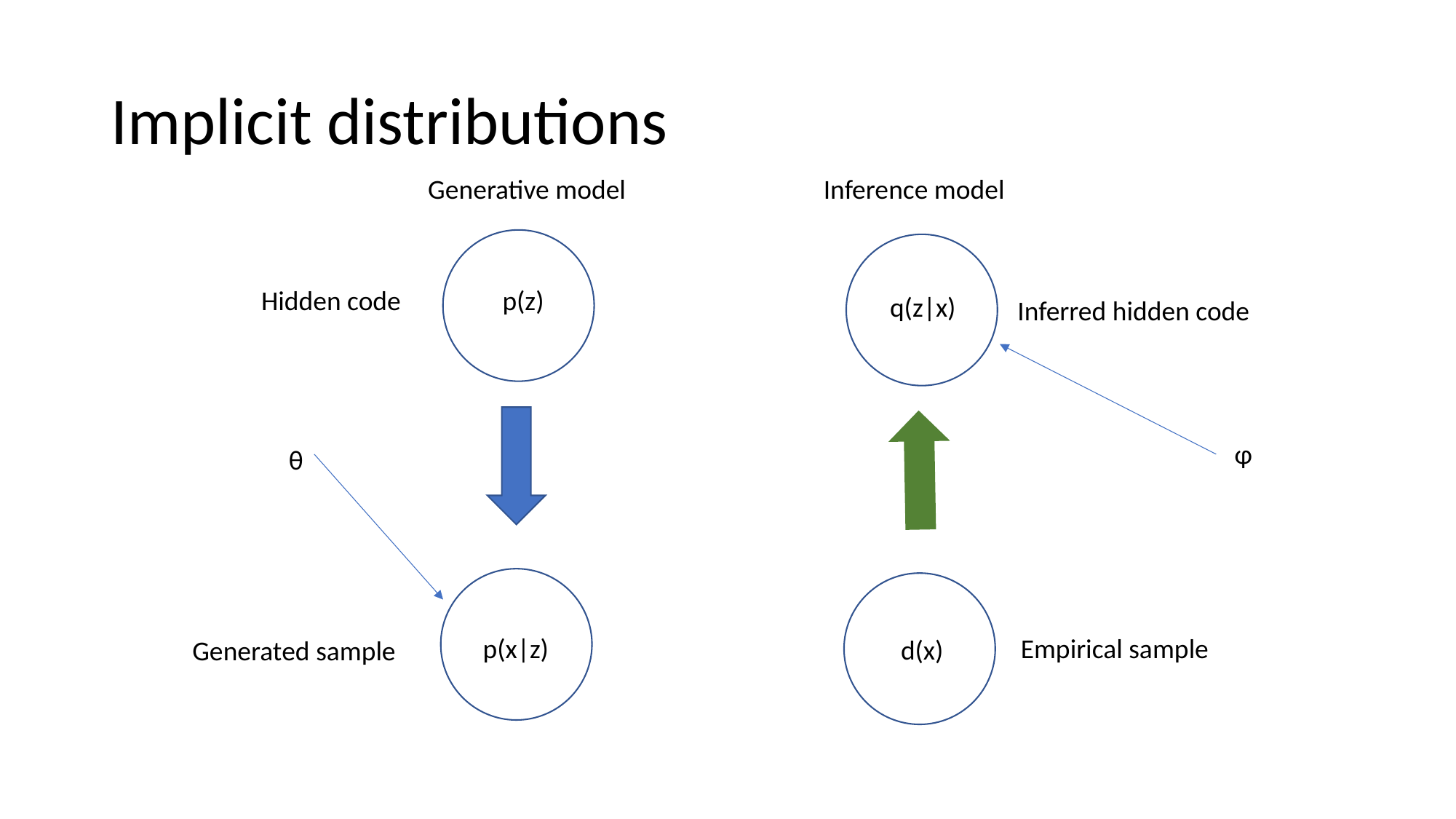

# Implicit distributions
Generative model
Inference model

rz
rz
Hidden code
p(z)
q(z|x)
Inferred hidden code

φ
θ
rz
rz
p(x|z)
Empirical sample
d(x)
Generated sample